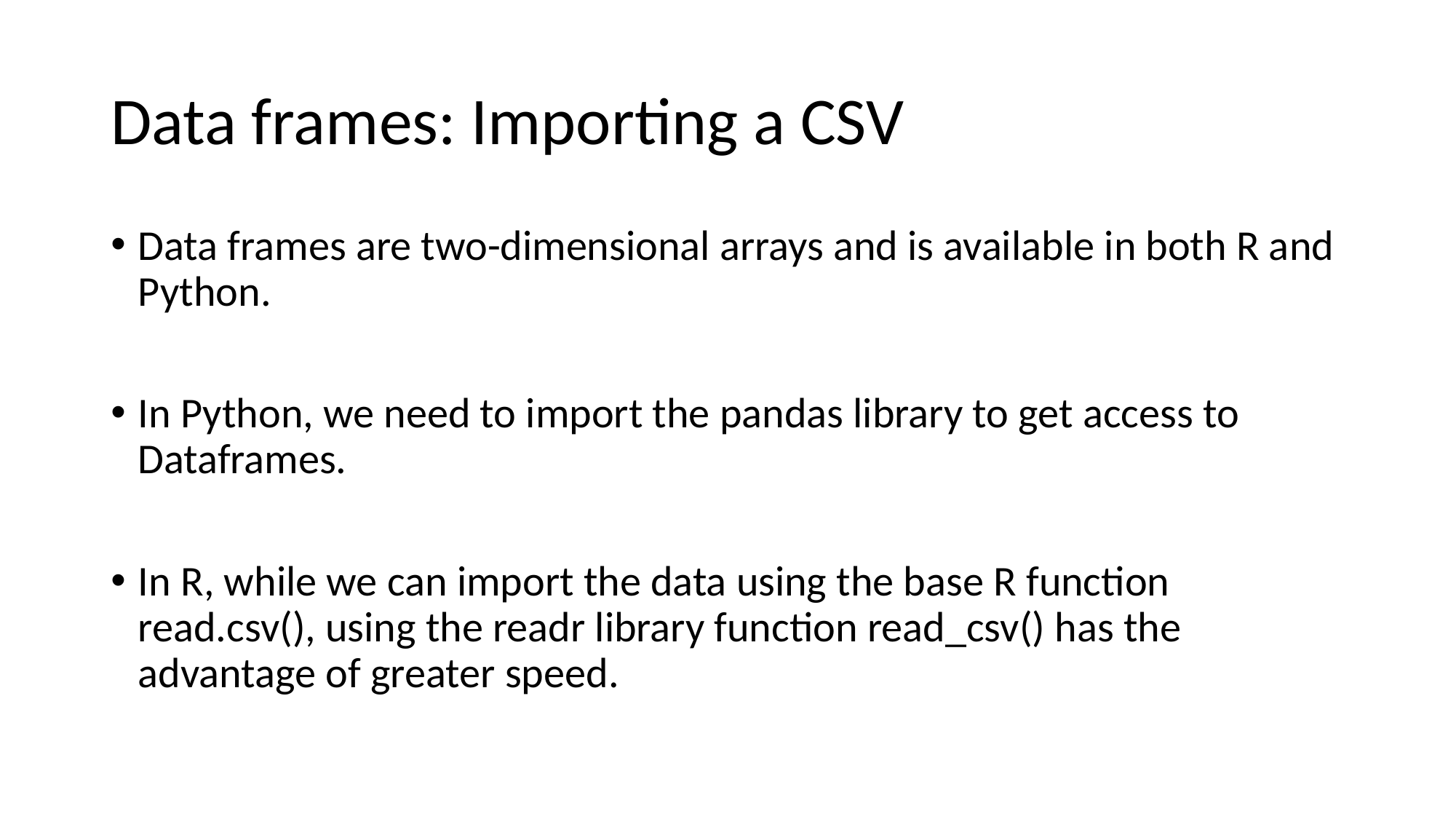

# Data frames: Importing a CSV
Data frames are two-dimensional arrays and is available in both R and Python.

In Python, we need to import the pandas library to get access to Dataframes.

In R, while we can import the data using the base R function read.csv(), using the readr library function read_csv() has the advantage of greater speed.